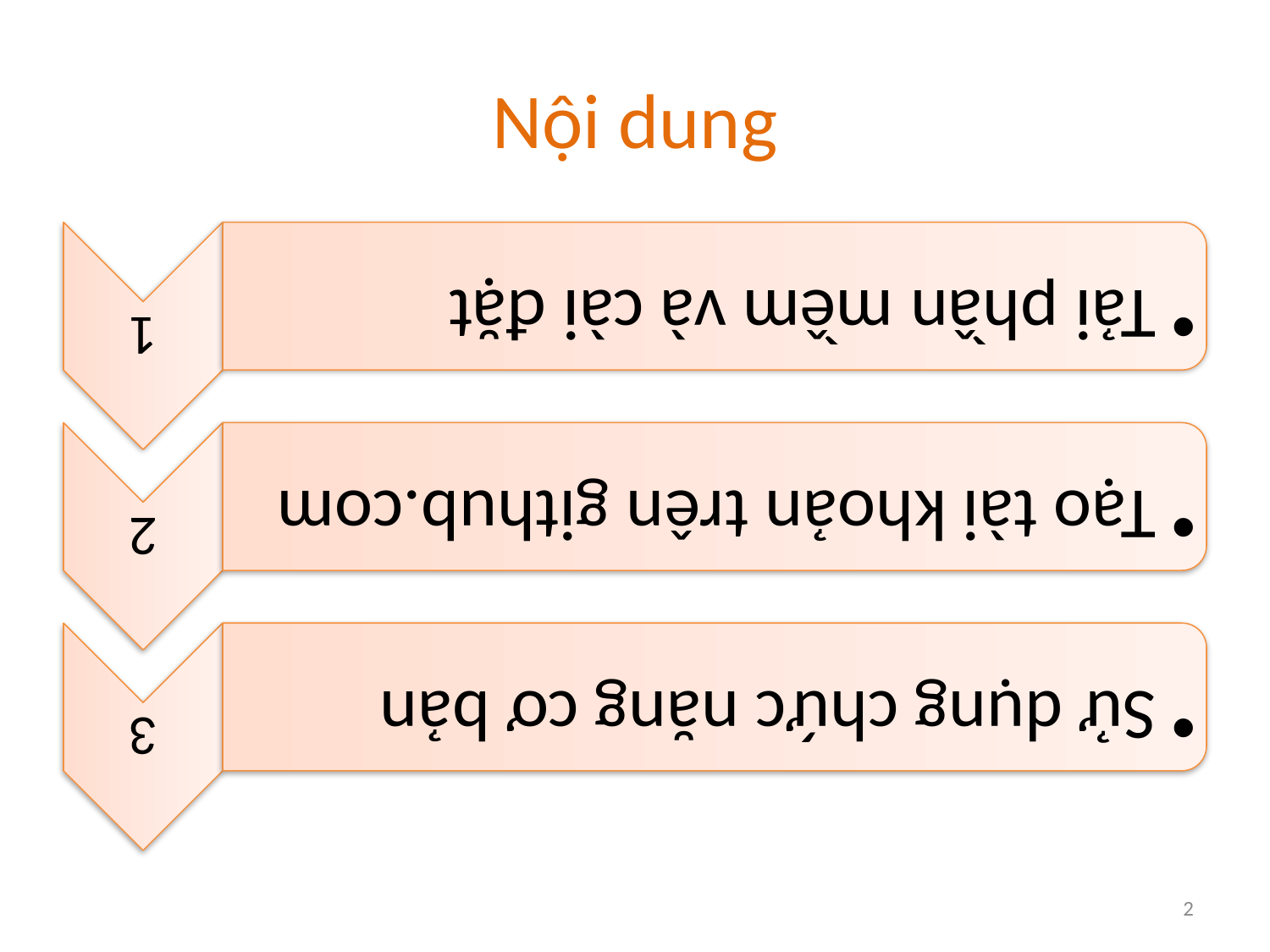

# Nội dung
1
Tải phần mềm và cài đặt
2
Tạo tài khoản trên github.com
3
Sử dụng chức năng cơ bản
2